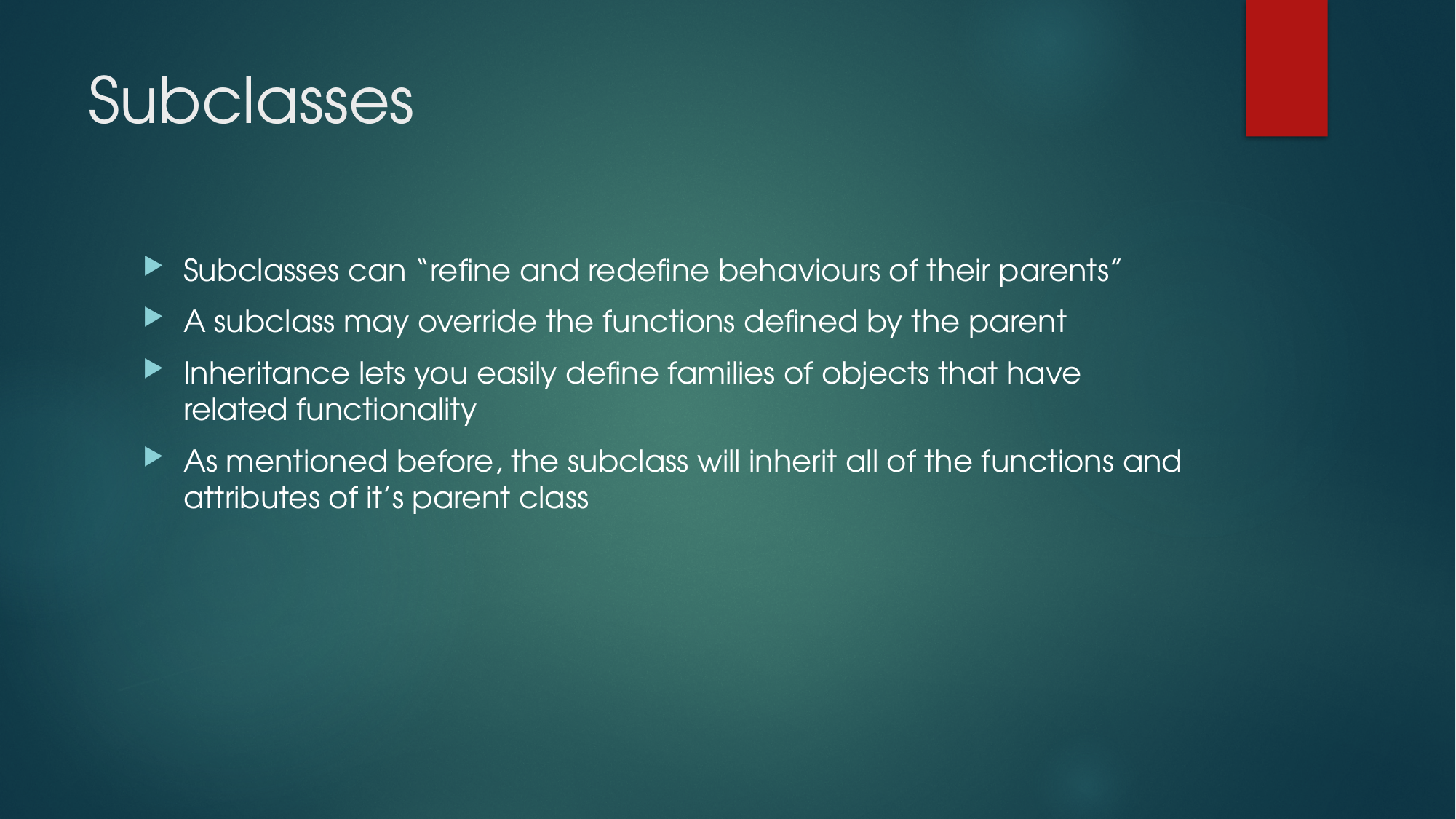

# Subclasses
Subclasses can “refine and redefine behaviours of their parents”
A subclass may override the functions defined by the parent
Inheritance lets you easily define families of objects that have related functionality
As mentioned before, the subclass will inherit all of the functions and attributes of it’s parent class